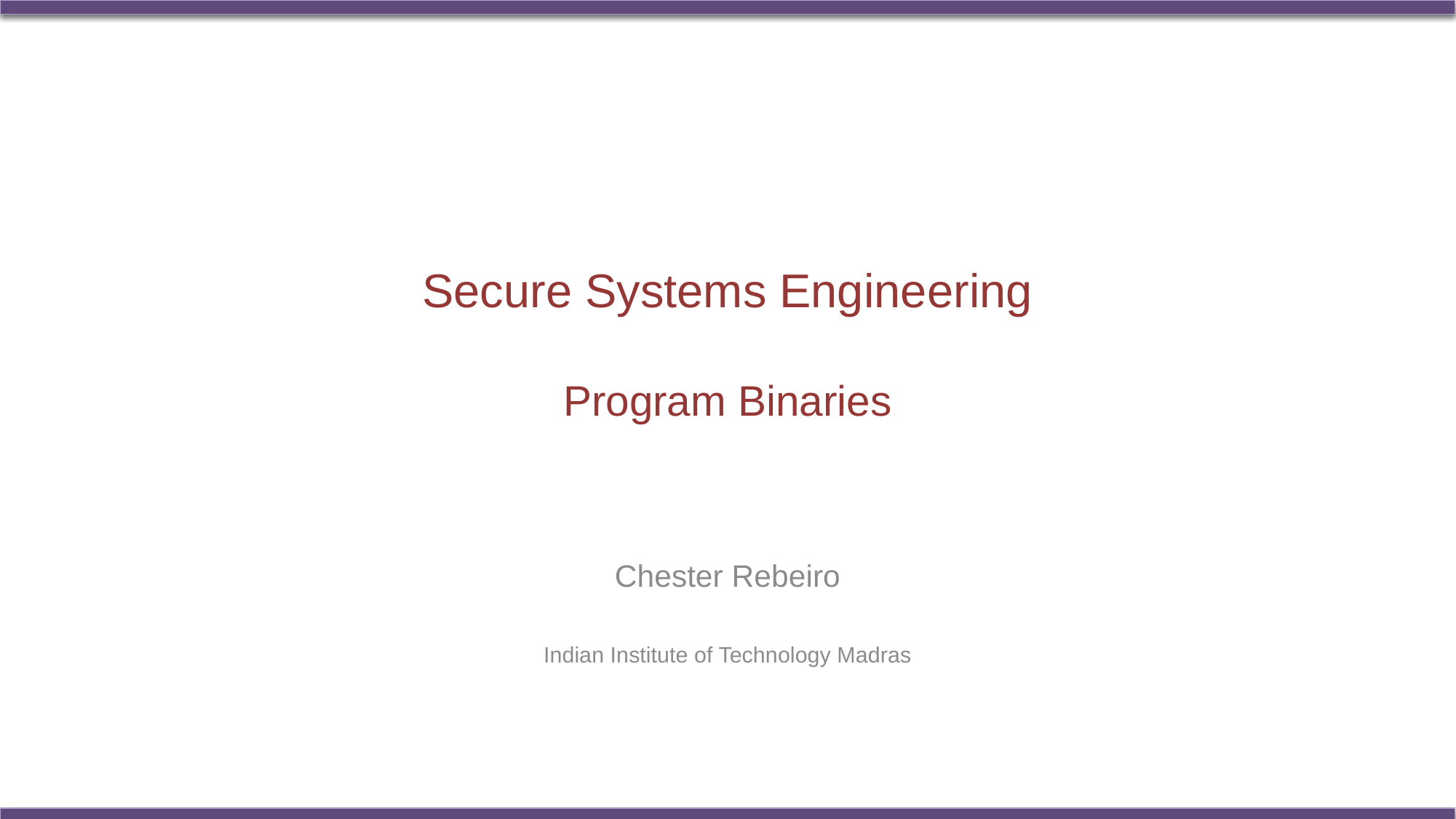

# Secure Systems Engineering Program Binaries

Chester Rebeiro

Indian Institute of Technology Madras